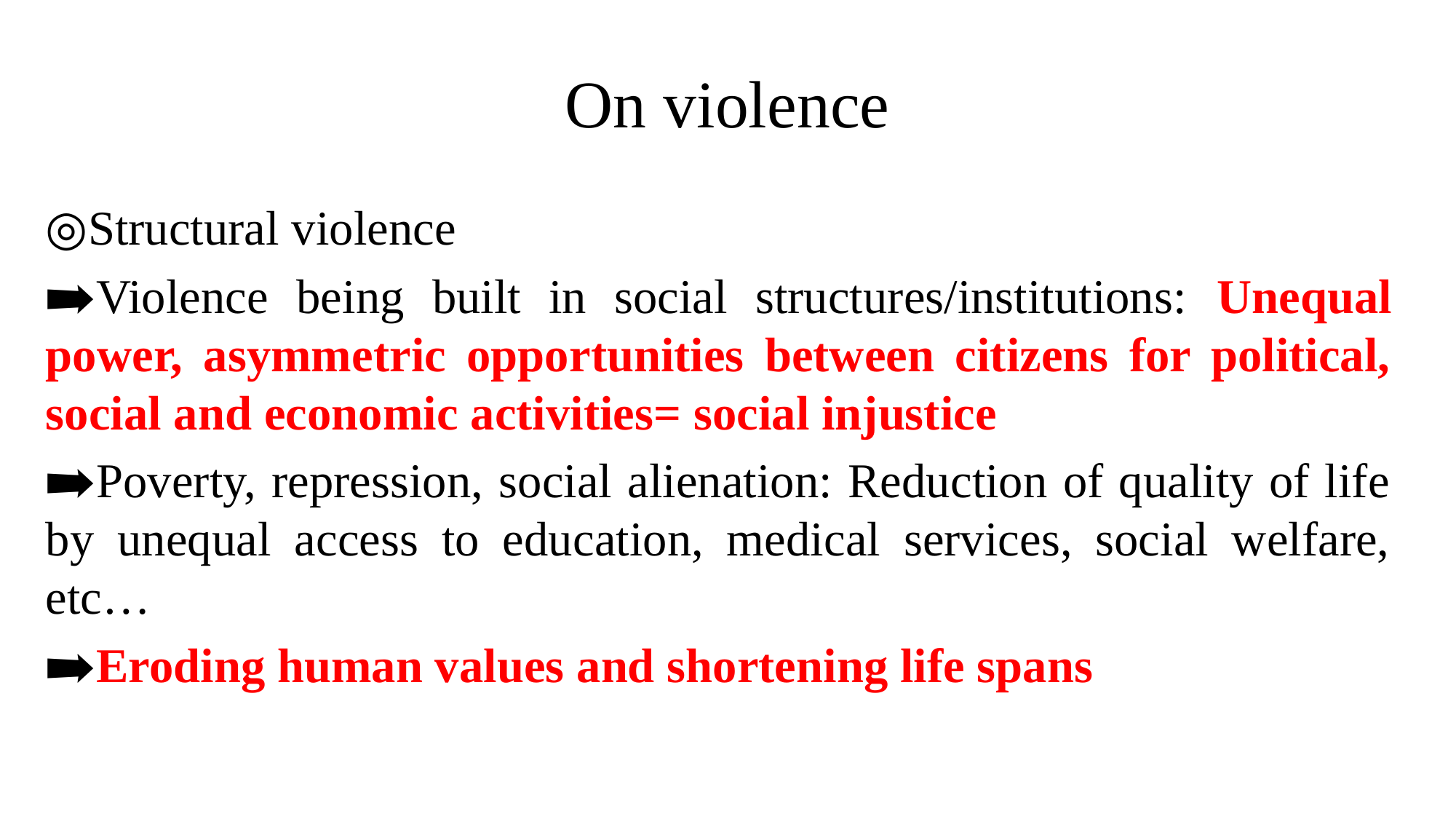

# On violence
◎Structural violence
➡Violence being built in social structures/institutions: Unequal power, asymmetric opportunities between citizens for political, social and economic activities= social injustice
➡Poverty, repression, social alienation: Reduction of quality of life by unequal access to education, medical services, social welfare, etc…
➡Eroding human values and shortening life spans